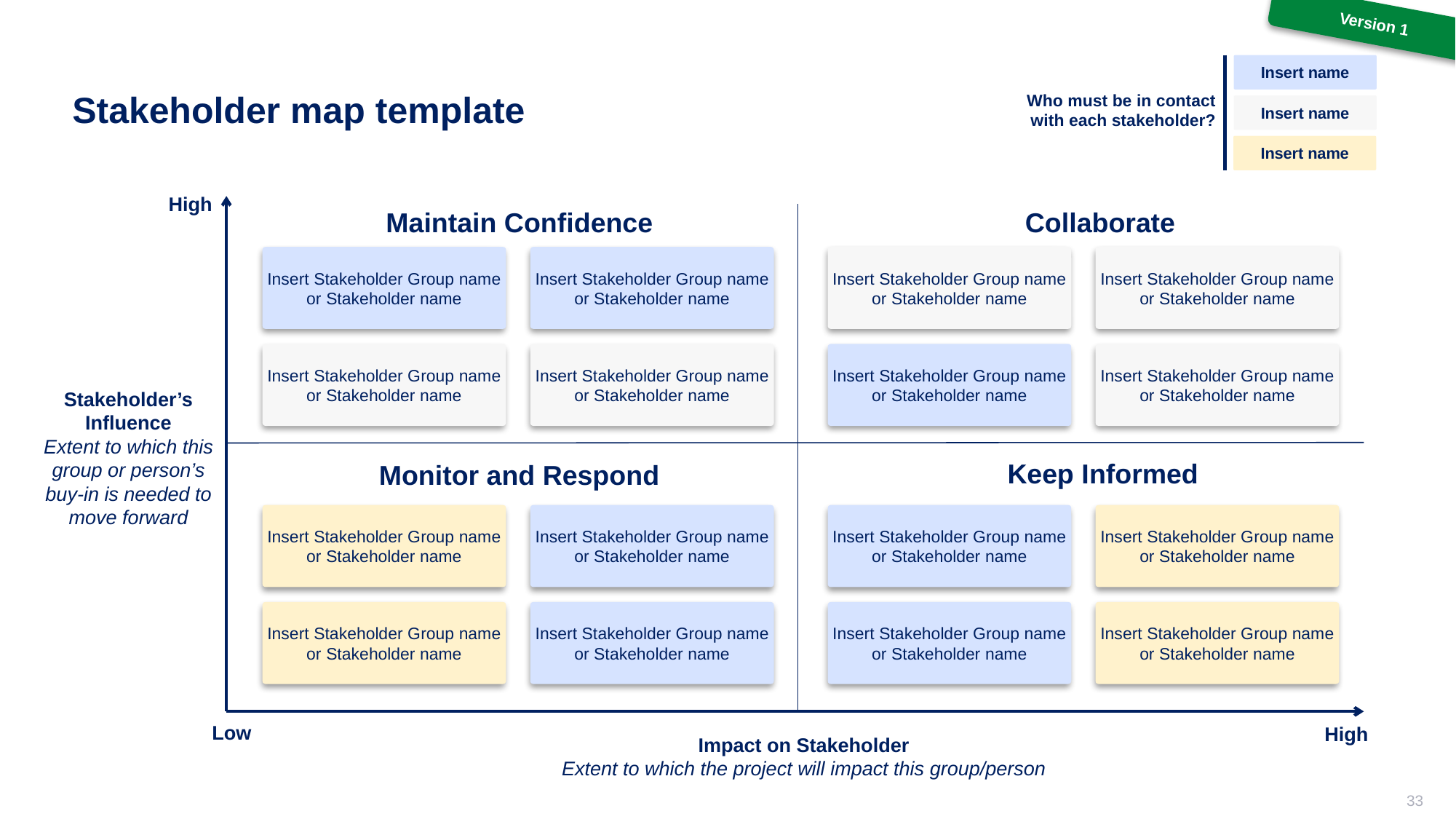

Version 1
# Stakeholder map template
Insert name
Who must be in contact with each stakeholder?
Insert name
Insert name
High
Maintain Confidence
Collaborate
Insert Stakeholder Group name or Stakeholder name
Insert Stakeholder Group name or Stakeholder name
Insert Stakeholder Group name or Stakeholder name
Insert Stakeholder Group name or Stakeholder name
Insert Stakeholder Group name or Stakeholder name
Insert Stakeholder Group name or Stakeholder name
Insert Stakeholder Group name or Stakeholder name
Insert Stakeholder Group name or Stakeholder name
Stakeholder’s Influence
Extent to which this group or person’s buy-in is needed to move forward
Keep Informed
Monitor and Respond
Insert Stakeholder Group name or Stakeholder name
Insert Stakeholder Group name or Stakeholder name
Insert Stakeholder Group name or Stakeholder name
Insert Stakeholder Group name or Stakeholder name
Insert Stakeholder Group name or Stakeholder name
Insert Stakeholder Group name or Stakeholder name
Insert Stakeholder Group name or Stakeholder name
Insert Stakeholder Group name or Stakeholder name
Low
High
Impact on Stakeholder
Extent to which the project will impact this group/person

33